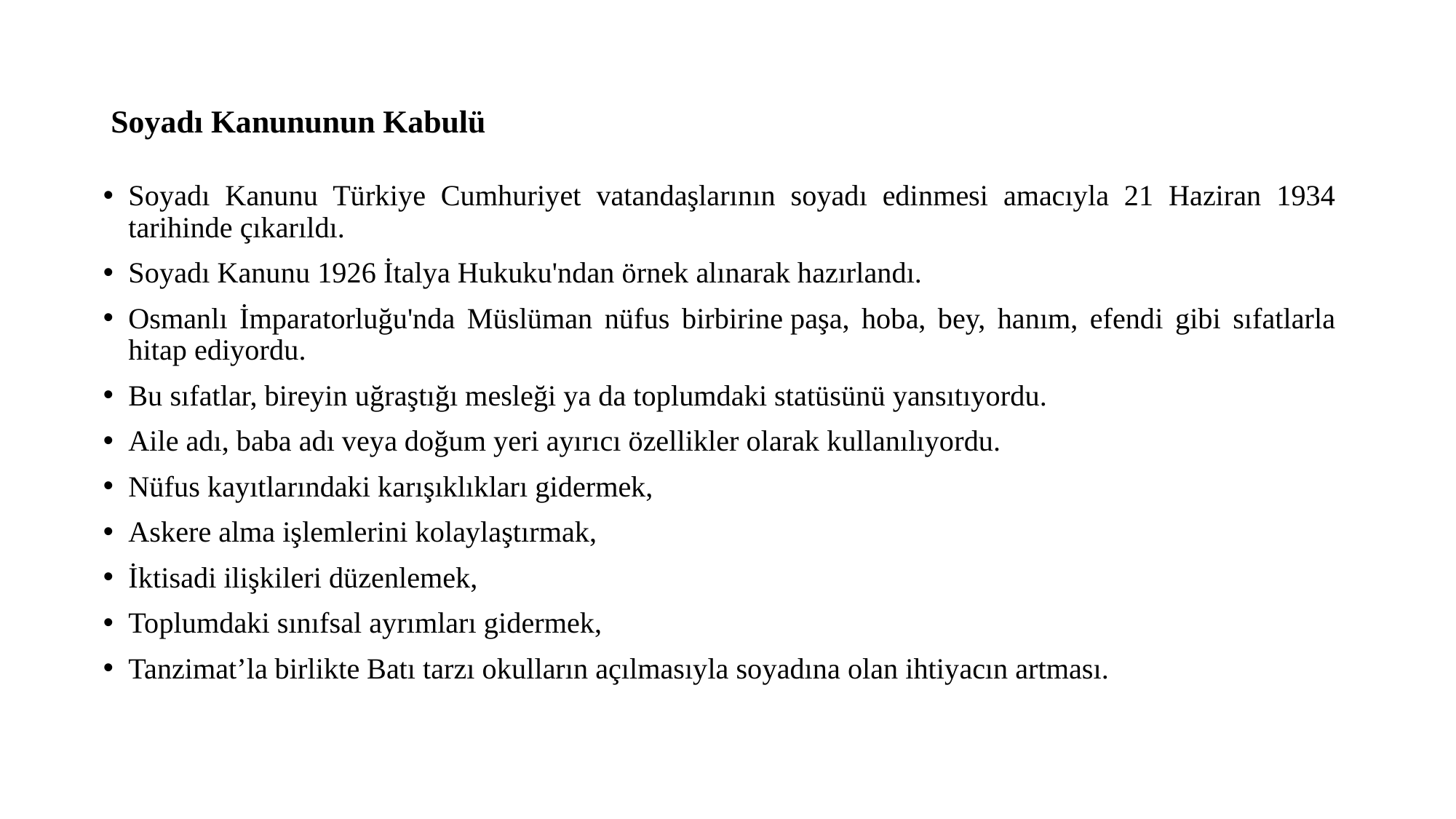

# Soyadı Kanununun Kabulü
Soyadı Kanunu Türkiye Cumhuriyet vatandaşlarının soyadı edinmesi amacıyla 21 Haziran 1934 tarihinde çıkarıldı.
Soyadı Kanunu 1926 İtalya Hukuku'ndan örnek alınarak hazırlandı.
Osmanlı İmparatorluğu'nda Müslüman nüfus birbirine paşa, hoba, bey, hanım, efendi gibi sıfatlarla hitap ediyordu.
Bu sıfatlar, bireyin uğraştığı mesleği ya da toplumdaki statüsünü yansıtıyordu.
Aile adı, baba adı veya doğum yeri ayırıcı özellikler olarak kullanılıyordu.
Nüfus kayıtlarındaki karışıklıkları gidermek,
Askere alma işlemlerini kolaylaştırmak,
İktisadi ilişkileri düzenlemek,
Toplumdaki sınıfsal ayrımları gidermek,
Tanzimat’la birlikte Batı tarzı okulların açılmasıyla soyadına olan ihtiyacın artması.